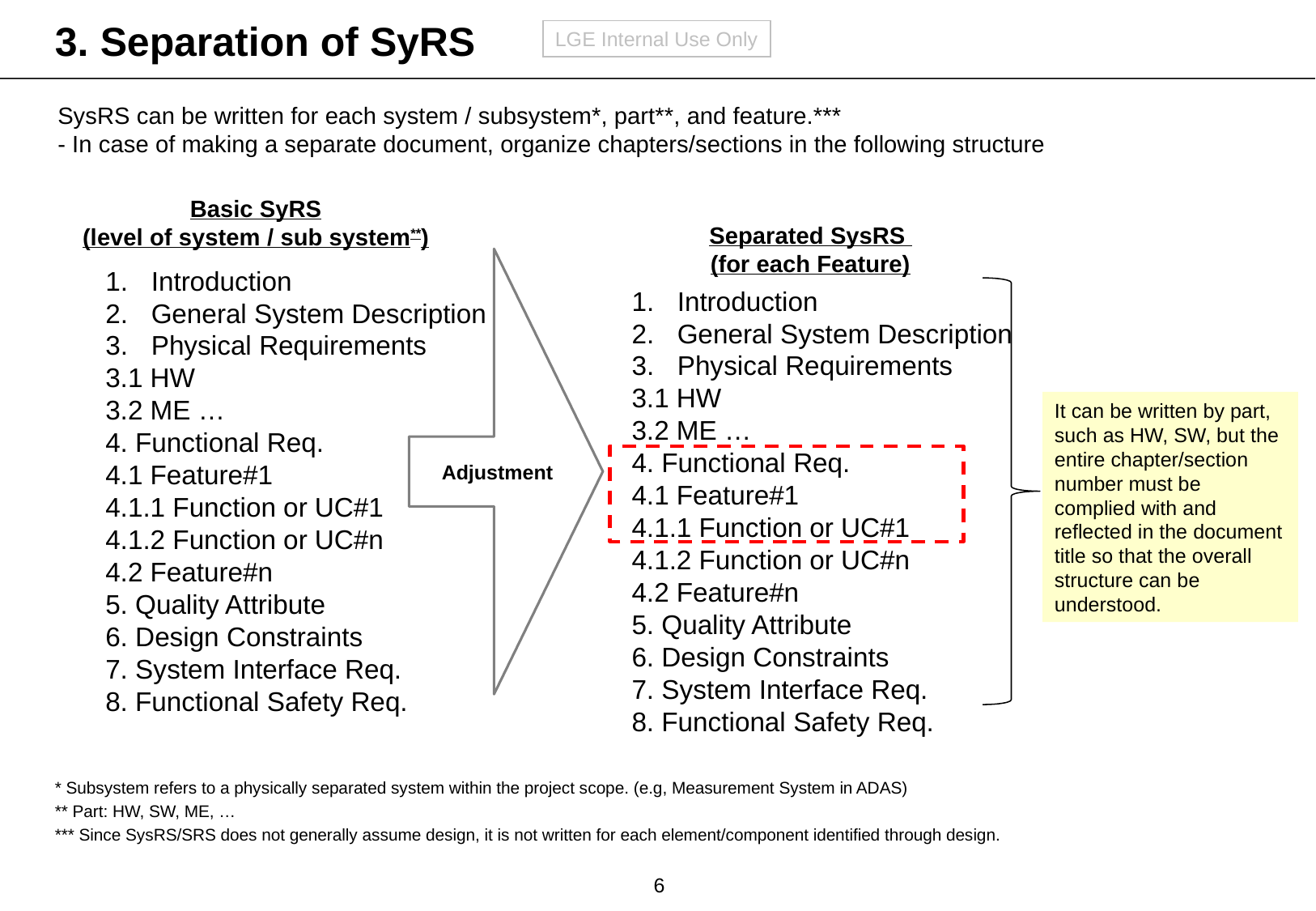

# 3. Separation of SyRS
SysRS can be written for each system / subsystem*, part**, and feature.***
- In case of making a separate document, organize chapters/sections in the following structure
Basic SyRS
(level of system / sub system**)
Separated SysRS
(for each Feature)
Adjustment
Introduction
General System Description
Physical Requirements
3.1 HW
3.2 ME …
4. Functional Req.
4.1 Feature#1
4.1.1 Function or UC#1
4.1.2 Function or UC#n
4.2 Feature#n
5. Quality Attribute
6. Design Constraints
7. System Interface Req.
8. Functional Safety Req.

Introduction
General System Description
Physical Requirements
3.1 HW
3.2 ME …
4. Functional Req.
4.1 Feature#1
4.1.1 Function or UC#1
4.1.2 Function or UC#n
4.2 Feature#n
5. Quality Attribute
6. Design Constraints
7. System Interface Req.
8. Functional Safety Req.
It can be written by part, such as HW, SW, but the entire chapter/section number must be complied with and reflected in the document title so that the overall structure can be understood.

* Subsystem refers to a physically separated system within the project scope. (e.g, Measurement System in ADAS)
** Part: HW, SW, ME, …
*** Since SysRS/SRS does not generally assume design, it is not written for each element/component identified through design.
6